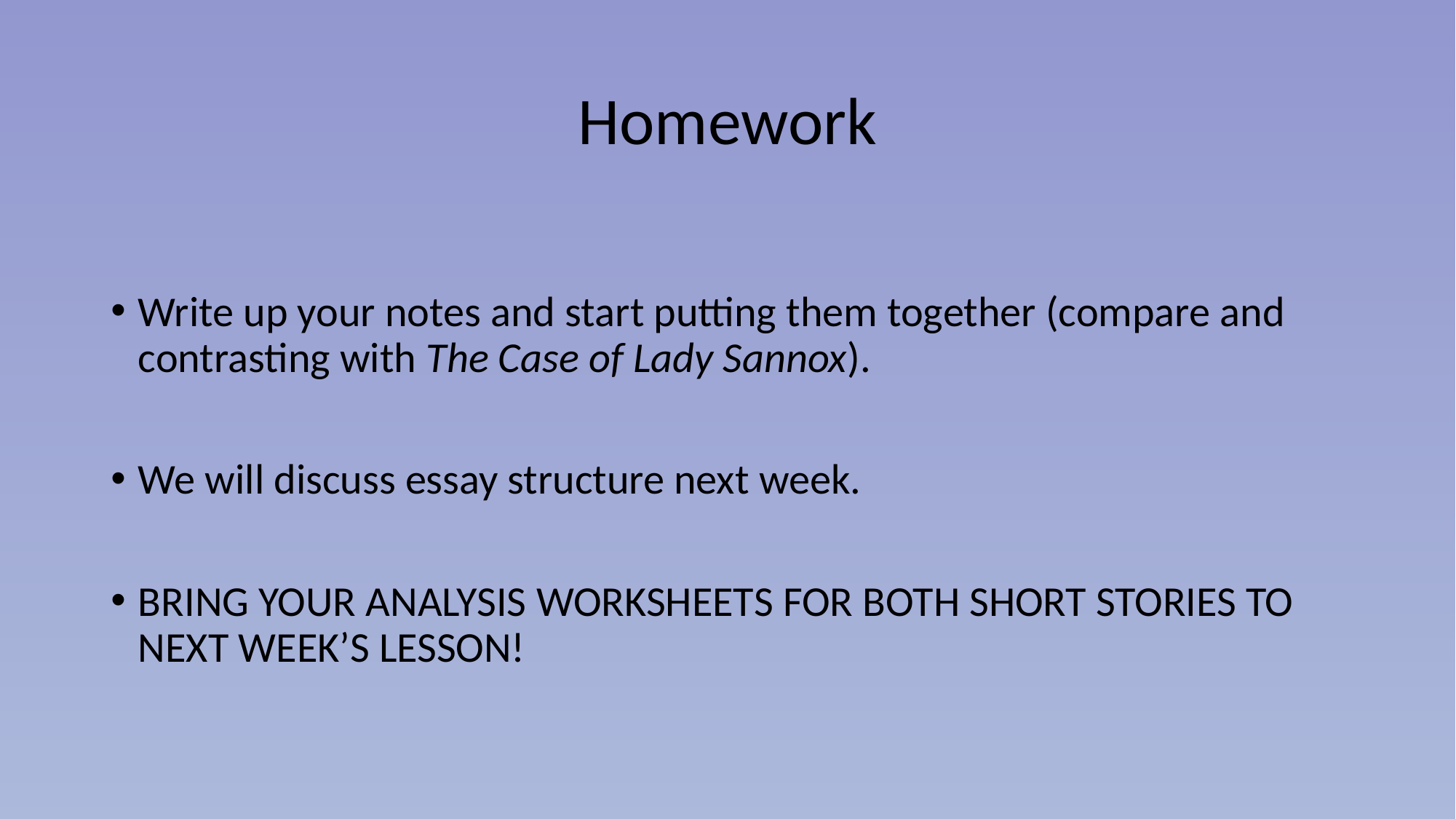

# Homework

Write up your notes and start putting them together (compare and contrasting with The Case of Lady Sannox).

We will discuss essay structure next week.

BRING YOUR ANALYSIS WORKSHEETS FOR BOTH SHORT STORIES TO NEXT WEEK’S LESSON!